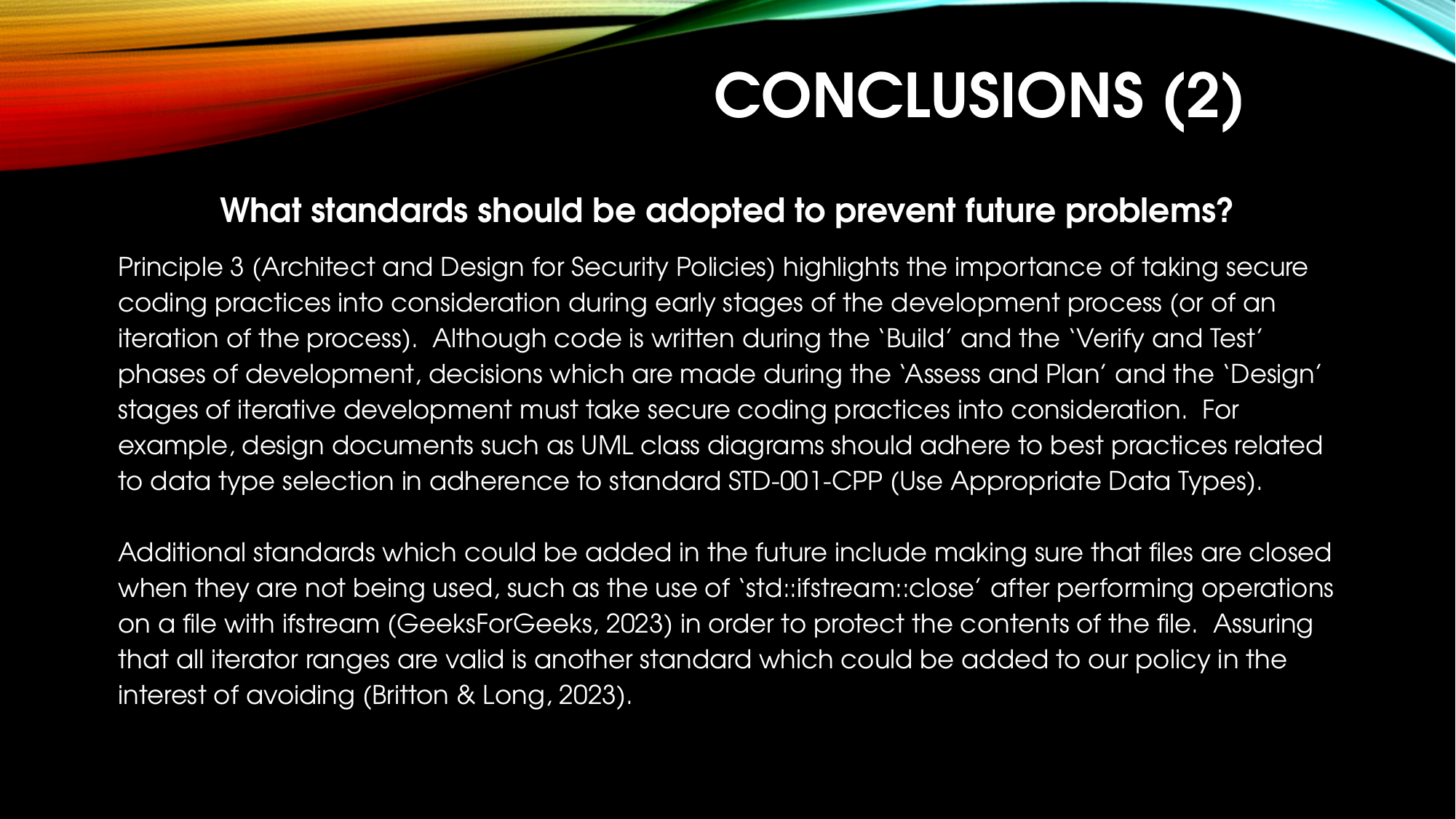

# CONCLUSIONS (2)
What standards should be adopted to prevent future problems?

Principle 3 (Architect and Design for Security Policies) highlights the importance of taking secure coding practices into consideration during early stages of the development process (or of an iteration of the process).  Although code is written during the ‘Build’ and the ‘Verify and Test’ phases of development, decisions which are made during the ‘Assess and Plan’ and the ‘Design’ stages of iterative development must take secure coding practices into consideration.  For example, design documents such as UML class diagrams should adhere to best practices related to data type selection in adherence to standard STD-001-CPP (Use Appropriate Data Types).

Additional standards which could be added in the future include making sure that files are closed when they are not being used, such as the use of ‘std::ifstream::close’ after performing operations on a file with ifstream (GeeksForGeeks, 2023) in order to protect the contents of the file.  Assuring that all iterator ranges are valid is another standard which could be added to our policy in the interest of avoiding (Britton & Long, 2023).